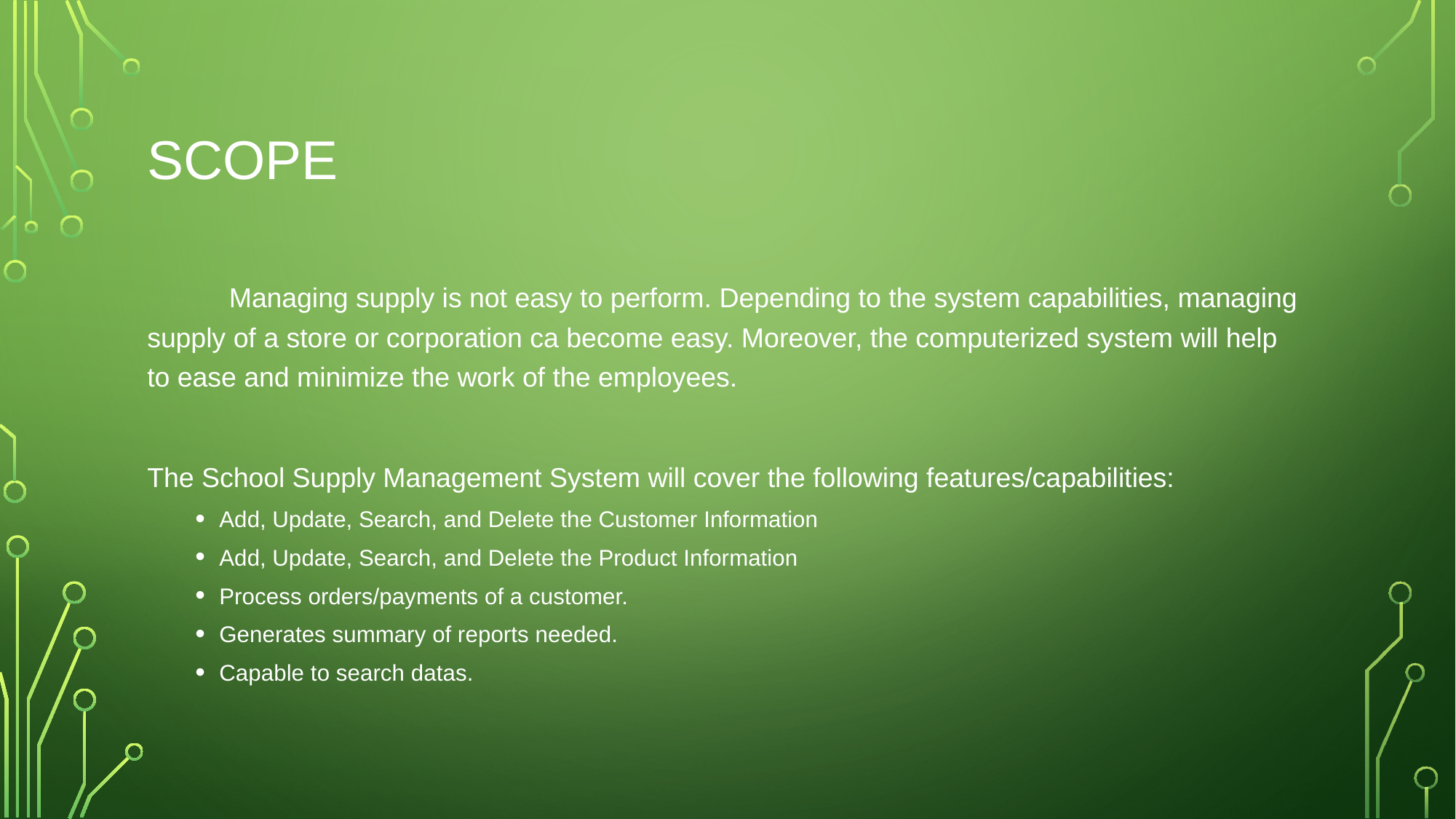

# Scope
	Managing supply is not easy to perform. Depending to the system capabilities, managing supply of a store or corporation ca become easy. Moreover, the computerized system will help to ease and minimize the work of the employees.

The School Supply Management System will cover the following features/capabilities:
Add, Update, Search, and Delete the Customer Information
Add, Update, Search, and Delete the Product Information
Process orders/payments of a customer.
Generates summary of reports needed.
Capable to search datas.